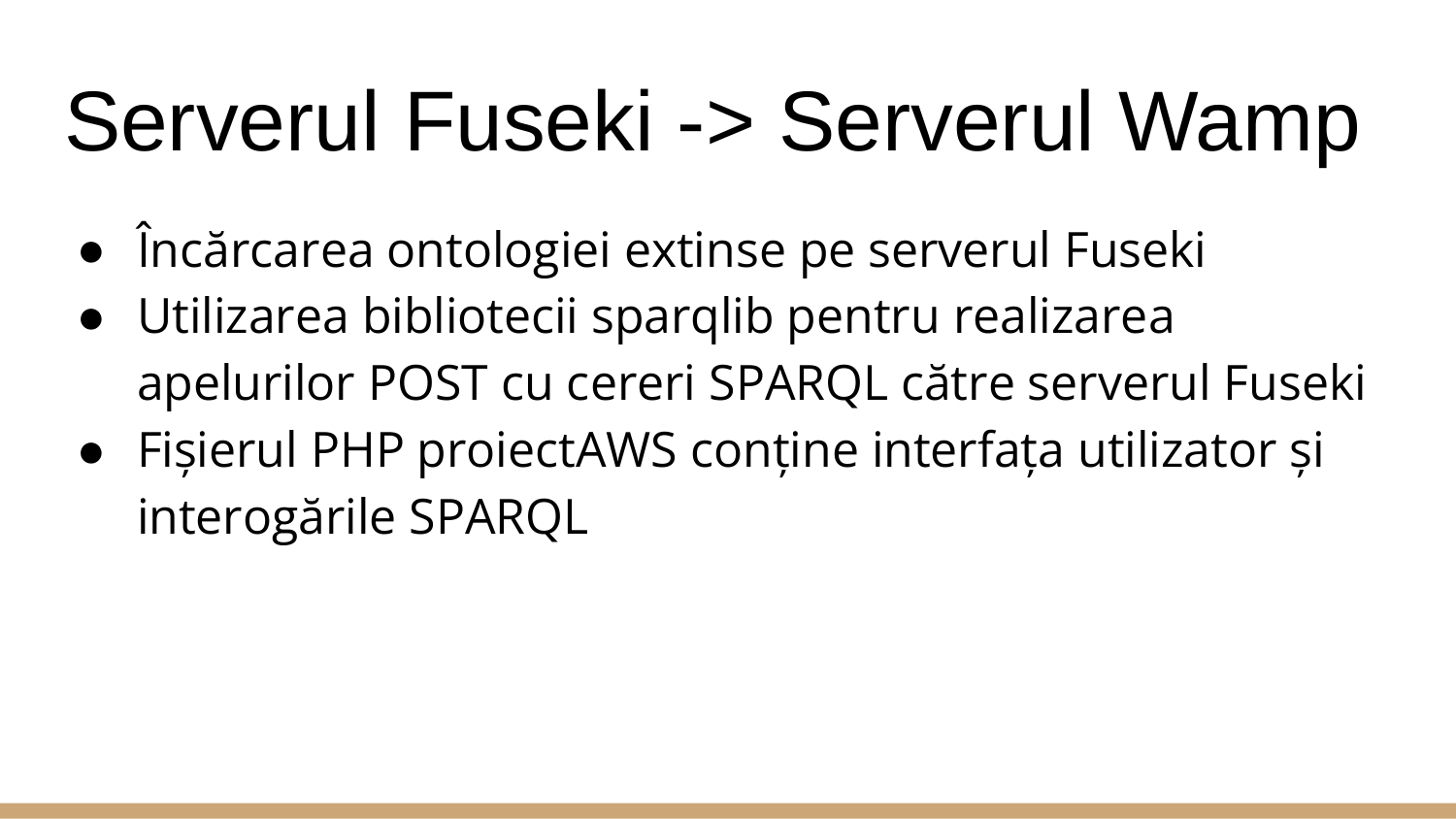

# Serverul Fuseki -> Serverul Wamp
Încărcarea ontologiei extinse pe serverul Fuseki
Utilizarea bibliotecii sparqlib pentru realizarea apelurilor POST cu cereri SPARQL către serverul Fuseki
Fișierul PHP proiectAWS conține interfața utilizator și interogările SPARQL